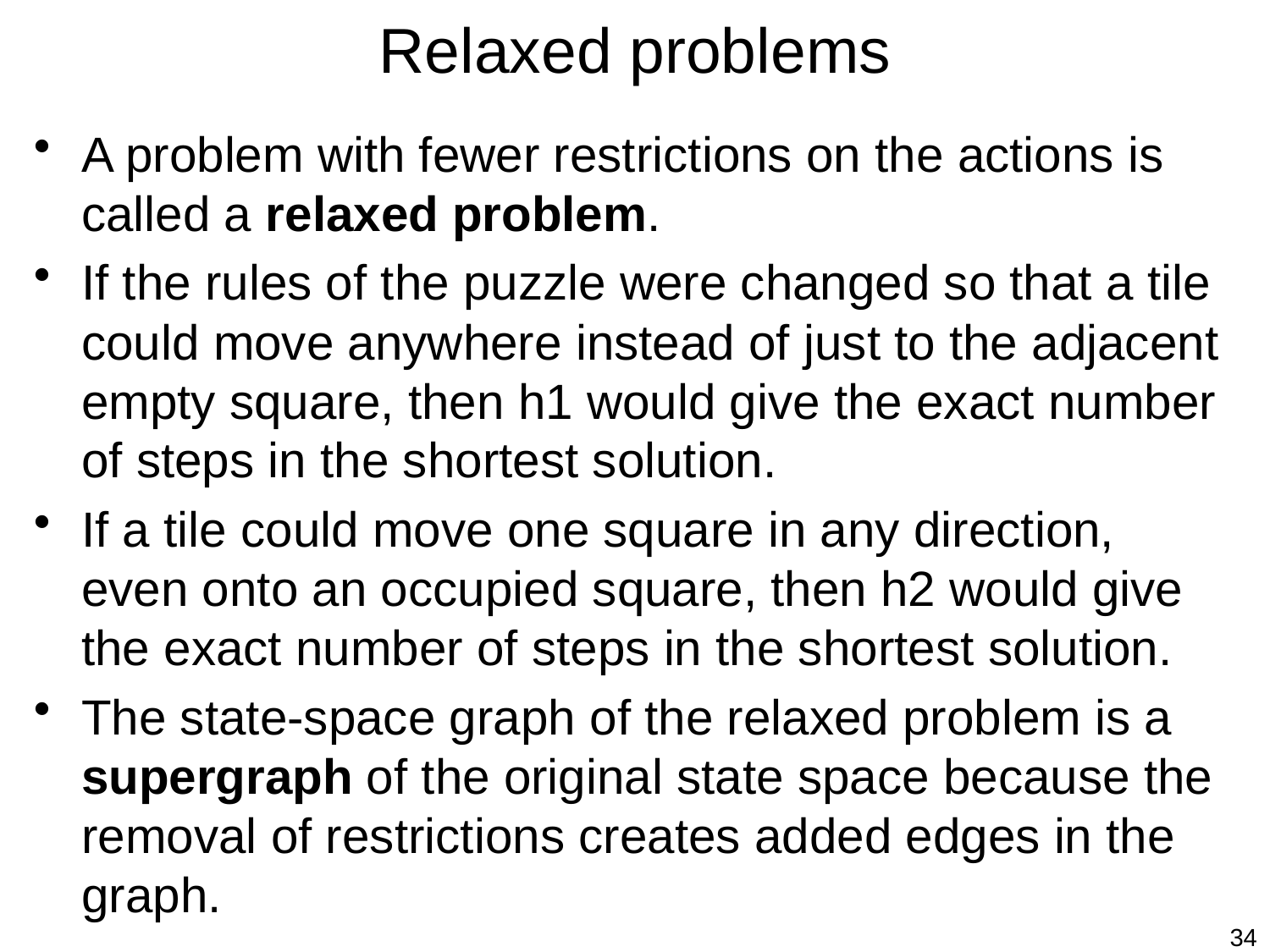

# Relaxed problems
A problem with fewer restrictions on the actions is called a relaxed problem.
If the rules of the puzzle were changed so that a tile could move anywhere instead of just to the adjacent empty square, then h1 would give the exact number of steps in the shortest solution.
If a tile could move one square in any direction, even onto an occupied square, then h2 would give the exact number of steps in the shortest solution.
The state-space graph of the relaxed problem is a supergraph of the original state space because the removal of restrictions creates added edges in the graph.

34